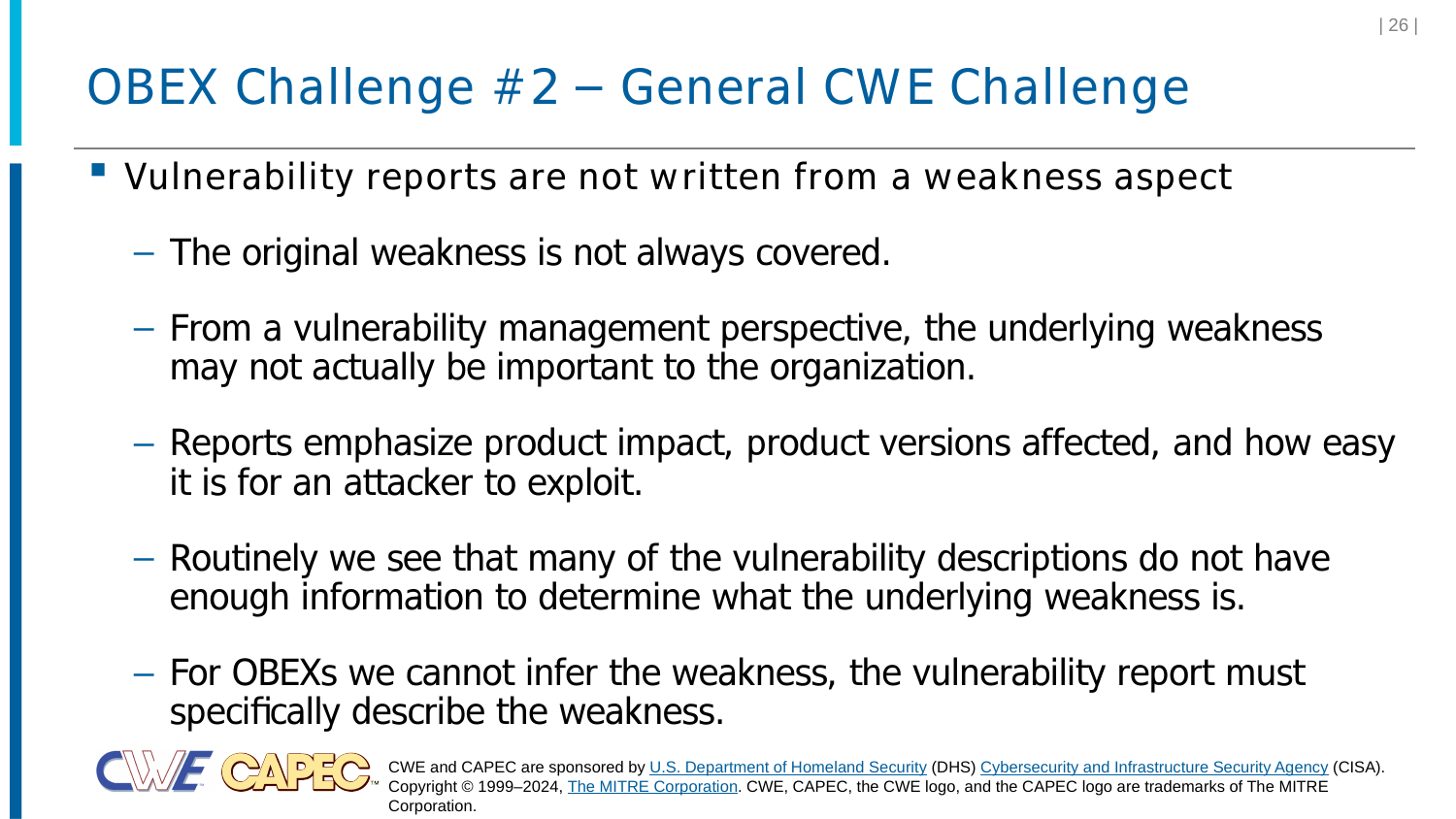

| 26 |
# OBEX Challenge #2 – General CWE Challenge
Vulnerability reports are not written from a weakness aspect
The original weakness is not always covered.
From a vulnerability management perspective, the underlying weakness may not actually be important to the organization.
Reports emphasize product impact, product versions affected, and how easy it is for an attacker to exploit.
Routinely we see that many of the vulnerability descriptions do not have enough information to determine what the underlying weakness is.
For OBEXs we cannot infer the weakness, the vulnerability report must specifically describe the weakness.